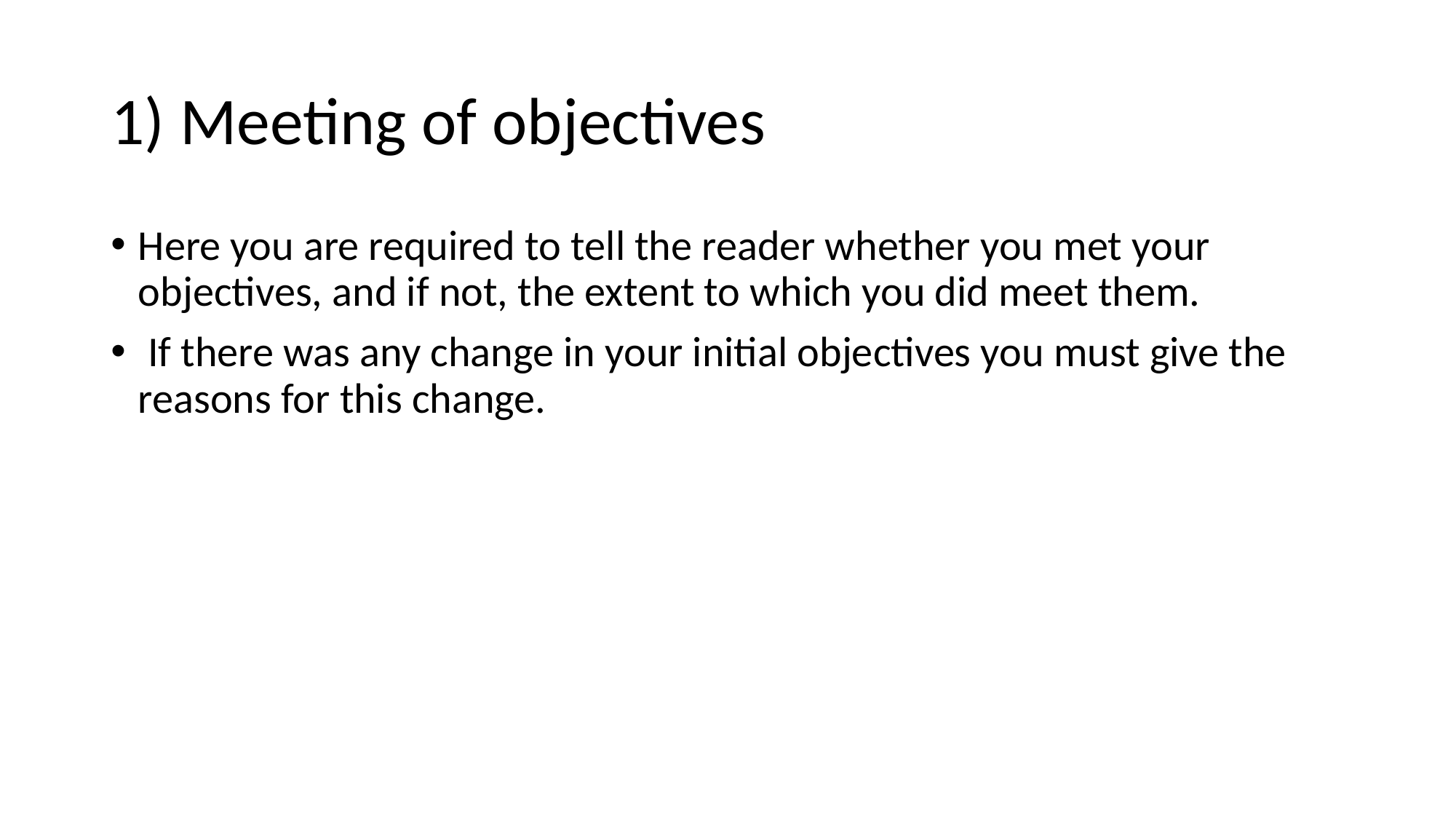

# 1) Meeting of objectives
Here you are required to tell the reader whether you met your objectives, and if not, the extent to which you did meet them.
 If there was any change in your initial objectives you must give the reasons for this change.